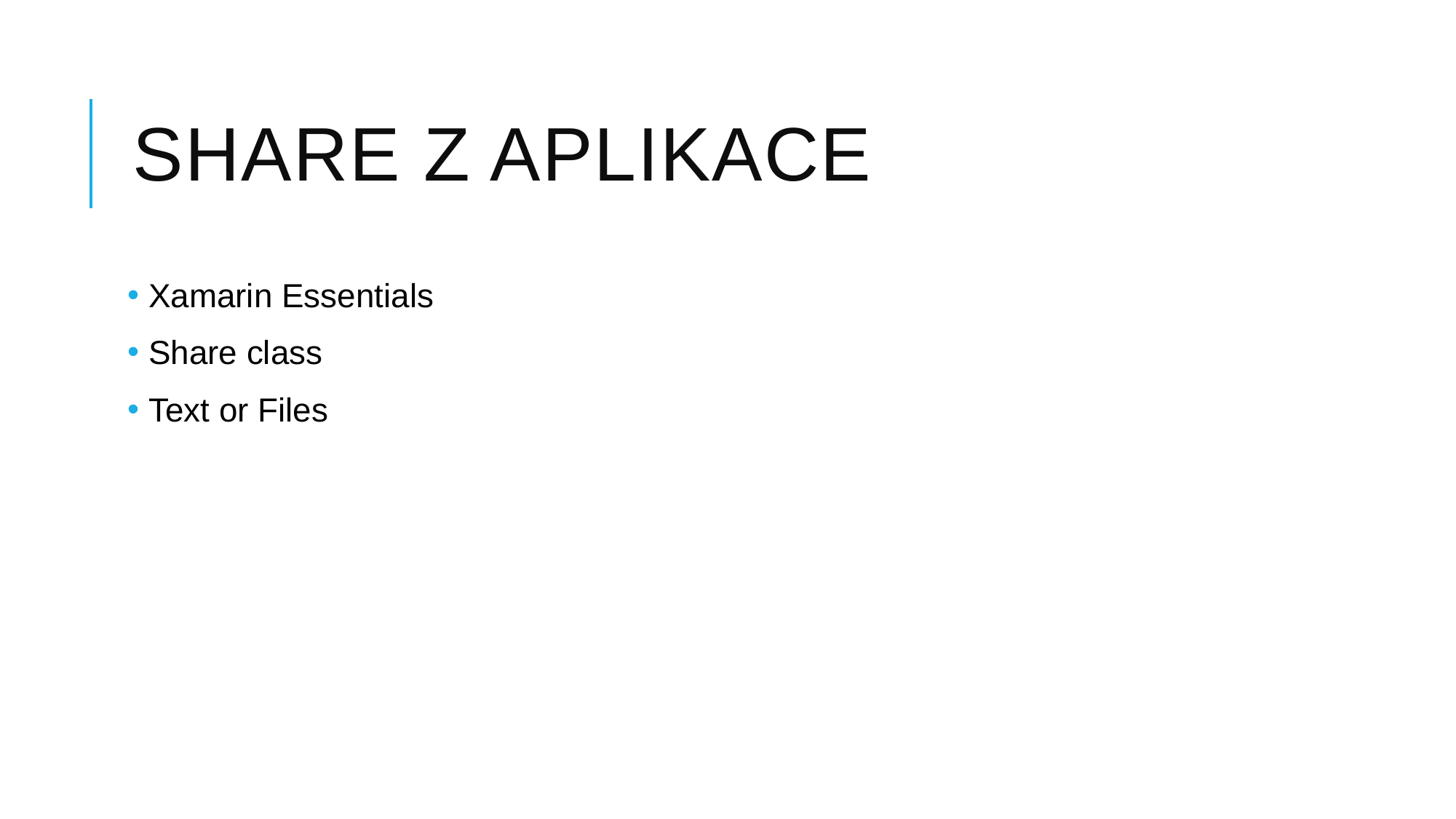

# Share z aplikace
 Xamarin Essentials
 Share class
 Text or Files